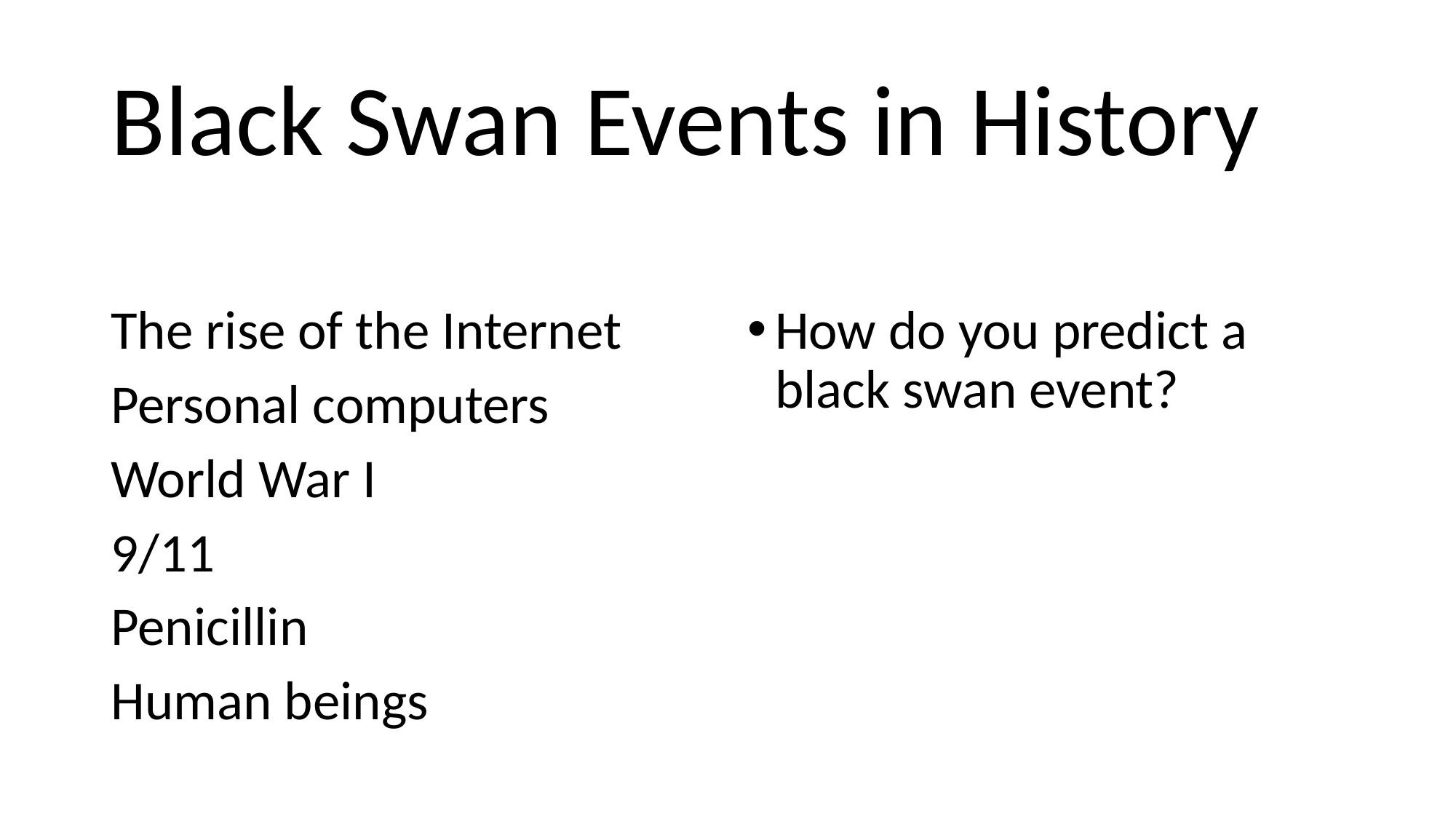

# Black Swan Events in History
The rise of the Internet
Personal computers
World War I
9/11
Penicillin
Human beings
How do you predict a black swan event?